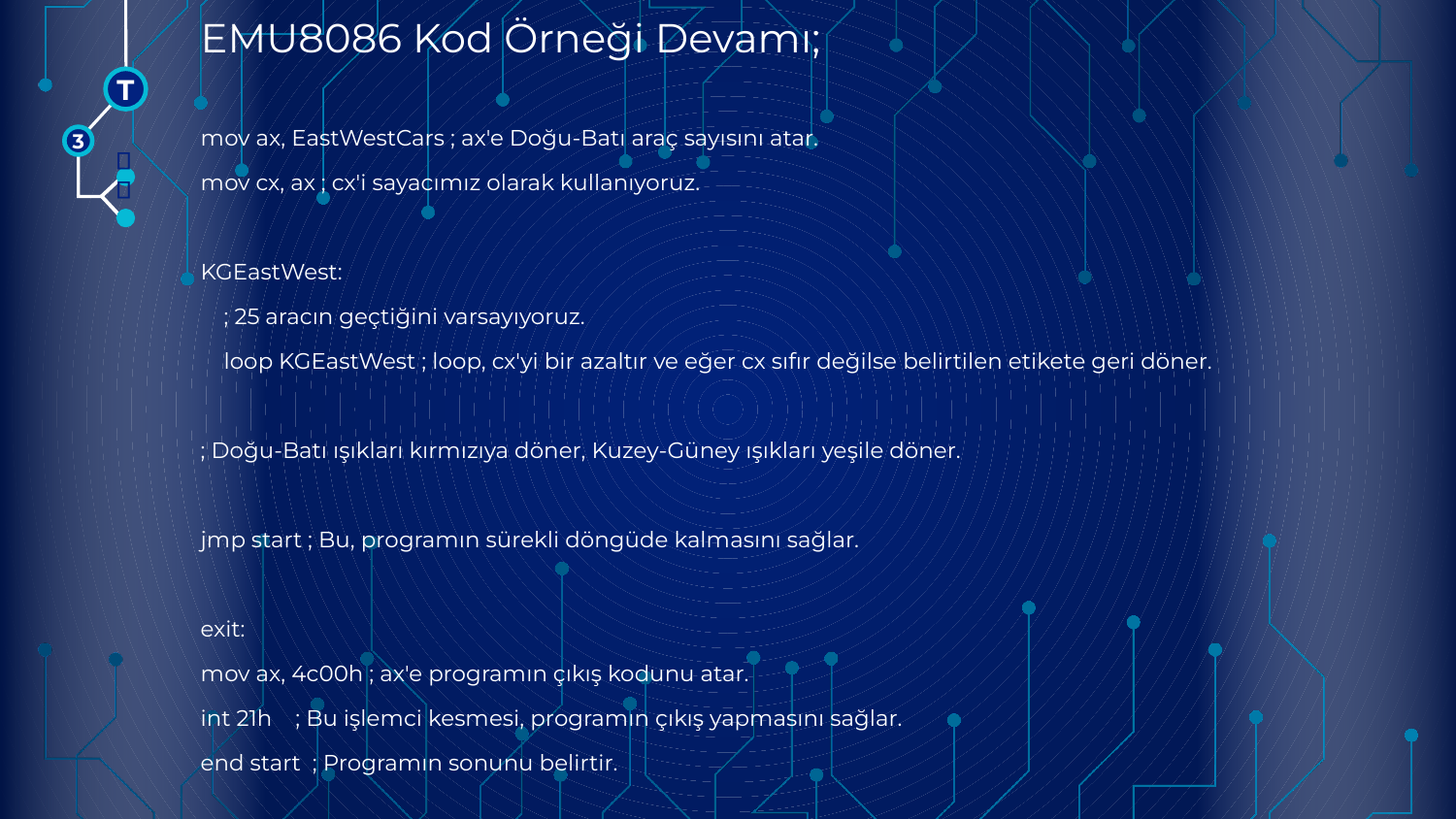

EMU8086 Kod Örneği Devamı;

mov ax, EastWestCars ; ax'e Doğu-Batı araç sayısını atar.
mov cx, ax ; cx'i sayacımız olarak kullanıyoruz.

KGEastWest:
    ; 25 aracın geçtiğini varsayıyoruz.
    loop KGEastWest ; loop, cx'yi bir azaltır ve eğer cx sıfır değilse belirtilen etikete geri döner.

; Doğu-Batı ışıkları kırmızıya döner, Kuzey-Güney ışıkları yeşile döner.

jmp start ; Bu, programın sürekli döngüde kalmasını sağlar.

exit:
mov ax, 4c00h ; ax'e programın çıkış kodunu atar.
int 21h    ; Bu işlemci kesmesi, programın çıkış yapmasını sağlar.
end start  ; Programın sonunu belirtir.

T
3
🠺

🠺